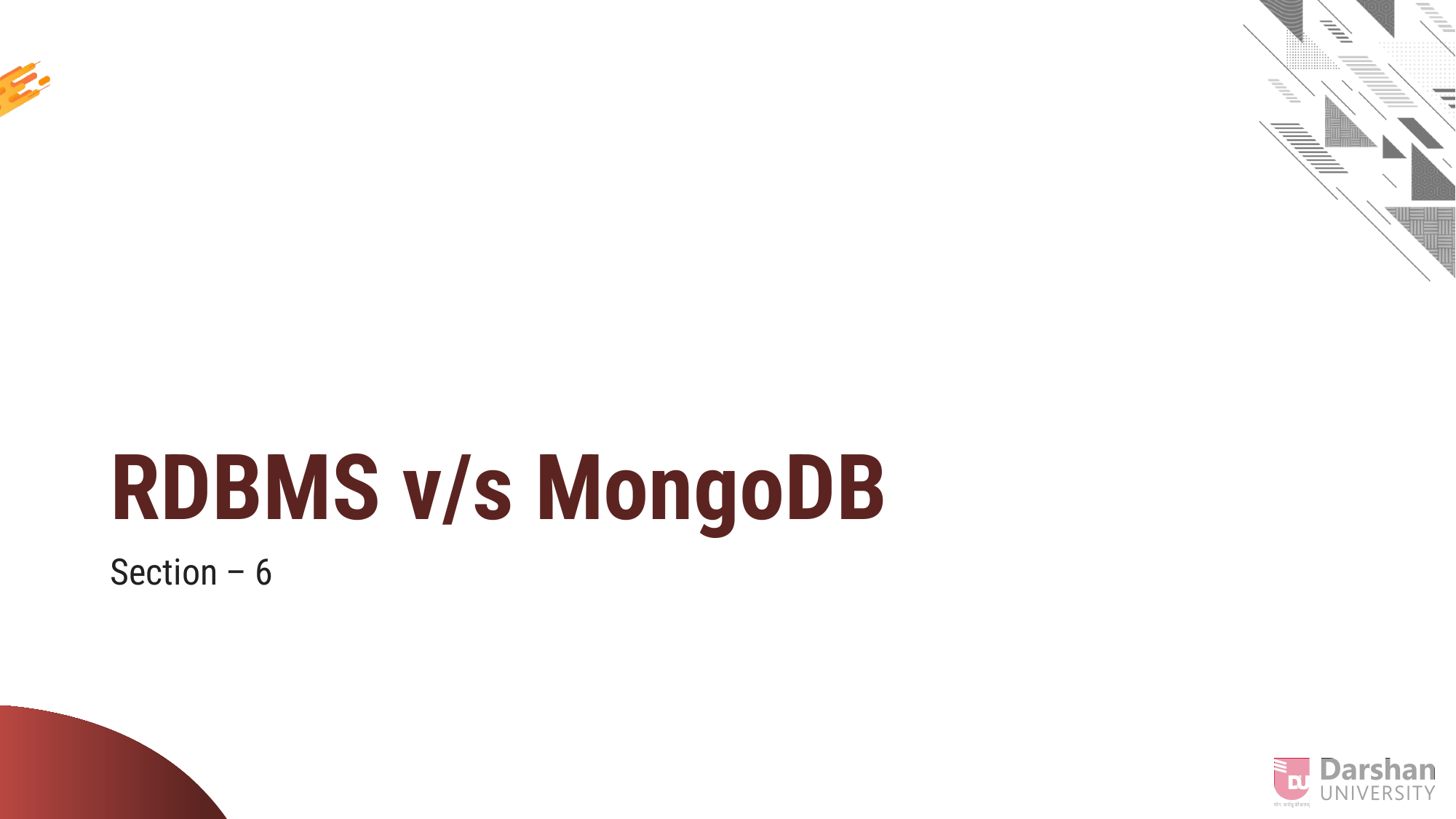

# RDBMS v/s MongoDB
Section – 6